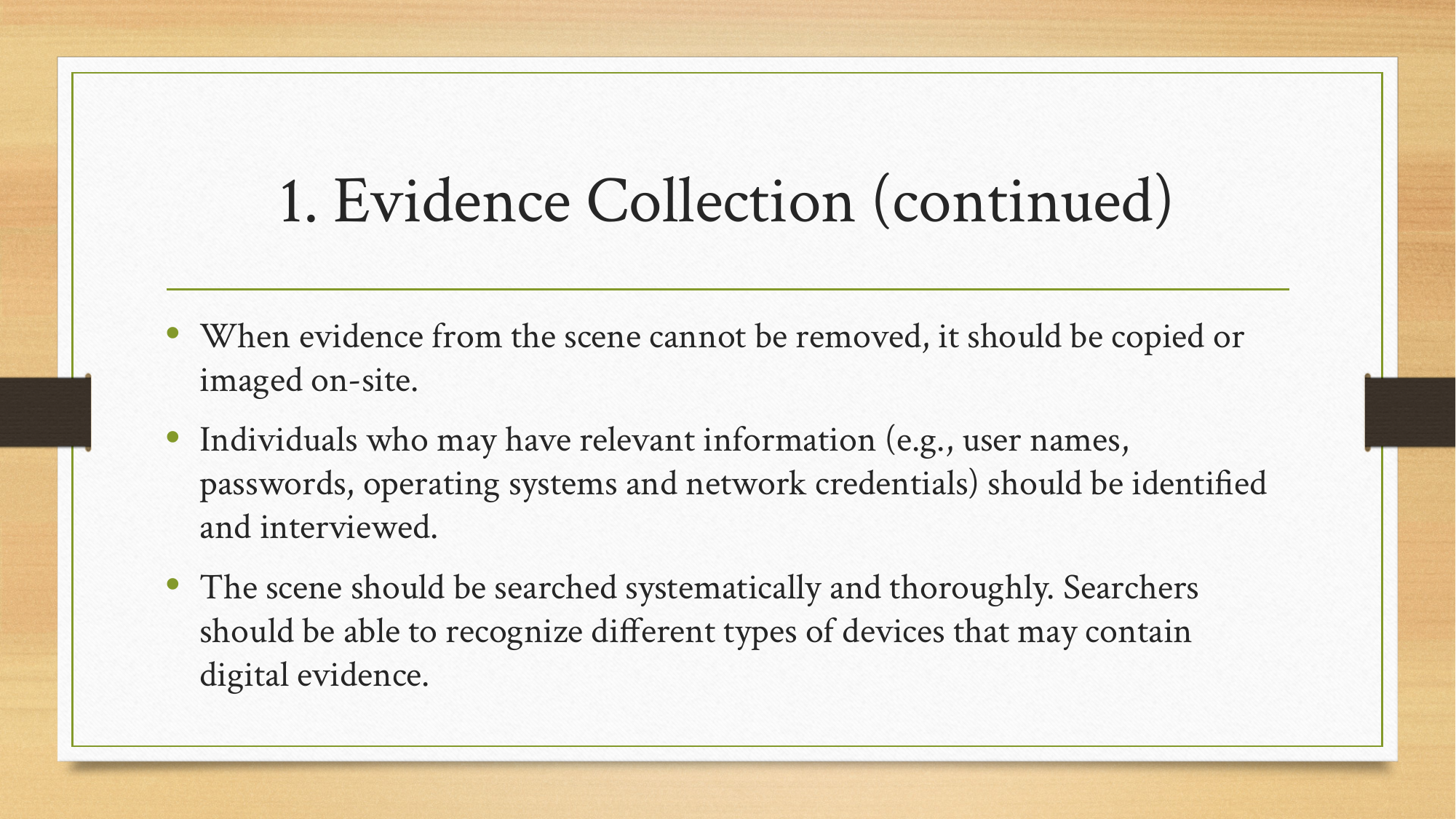

# 1. Evidence Collection (continued)
When evidence from the scene cannot be removed, it should be copied or imaged on-site.
Individuals who may have relevant information (e.g., user names, passwords, operating systems and network credentials) should be identified and interviewed.
The scene should be searched systematically and thoroughly. Searchers should be able to recognize different types of devices that may contain digital evidence.